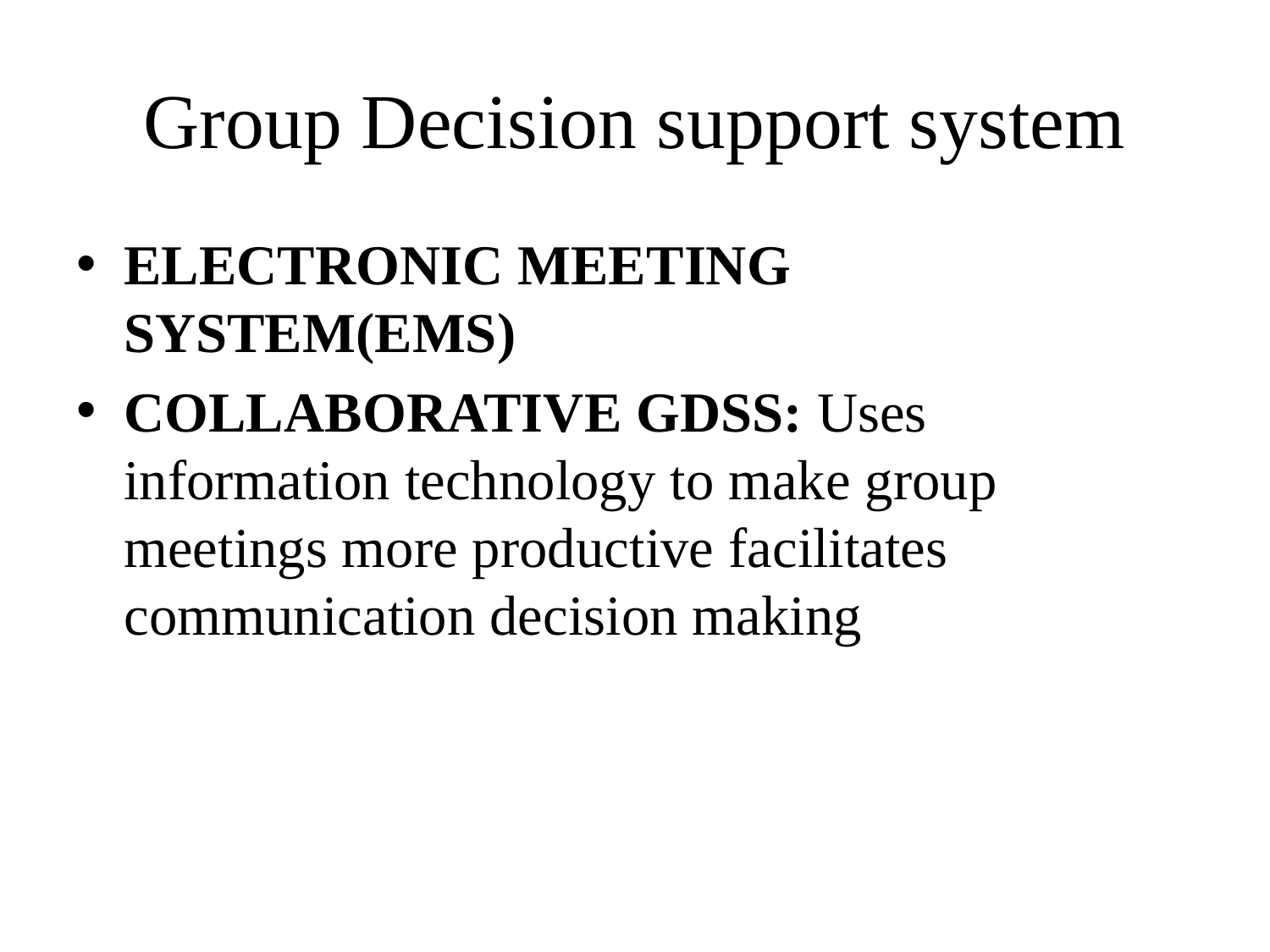

# Group Decision support system
ELECTRONIC MEETING SYSTEM(EMS)
COLLABORATIVE GDSS: Uses information technology to make group meetings more productive facilitates communication decision making